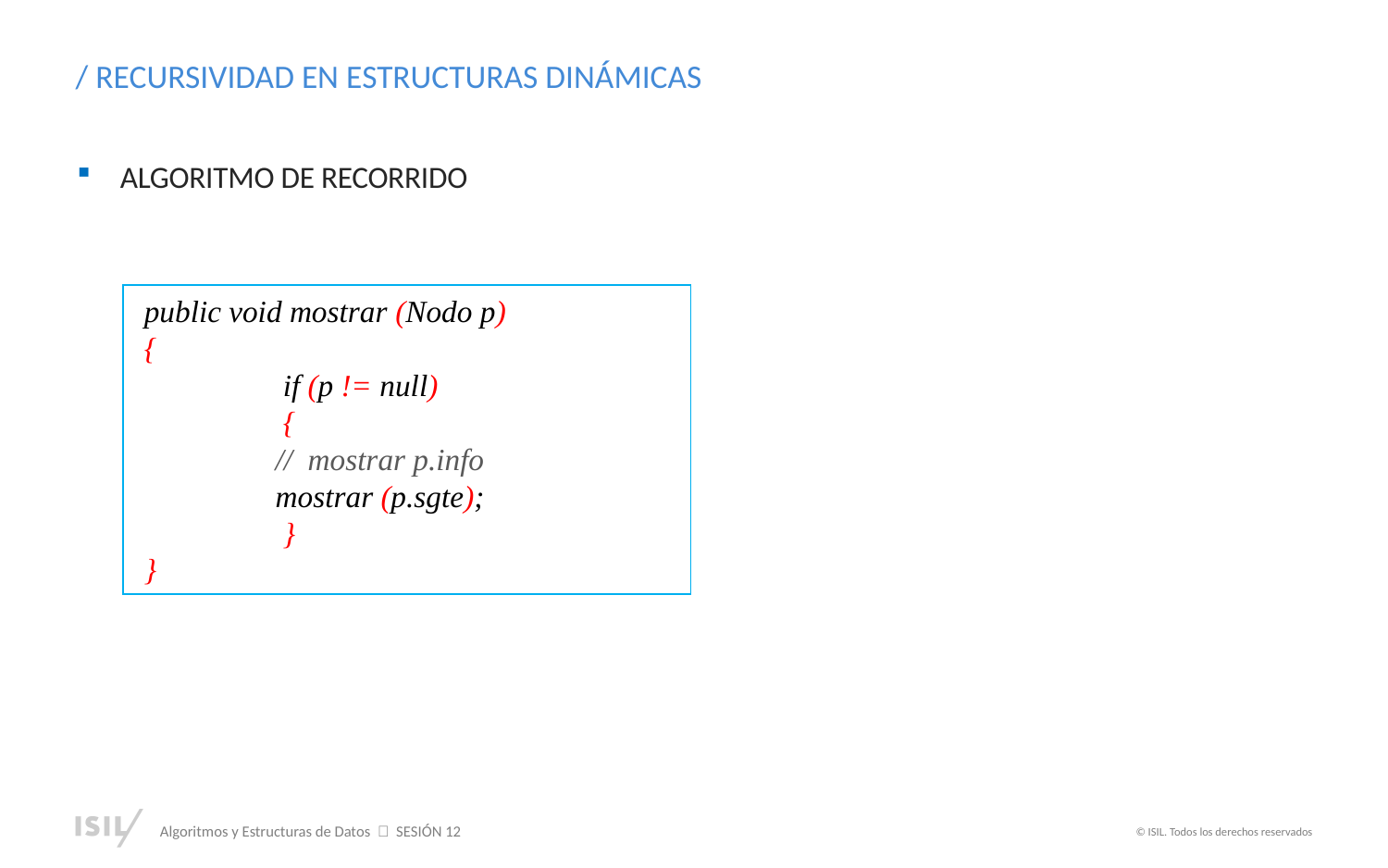

/ RECURSIVIDAD EN ESTRUCTURAS DINÁMICAS
ALGORITMO DE RECORRIDO
 public void mostrar (Nodo p)
 {
	 if (p != null)
	 {
	//  mostrar p.info
	mostrar (p.sgte);
	 }
 }